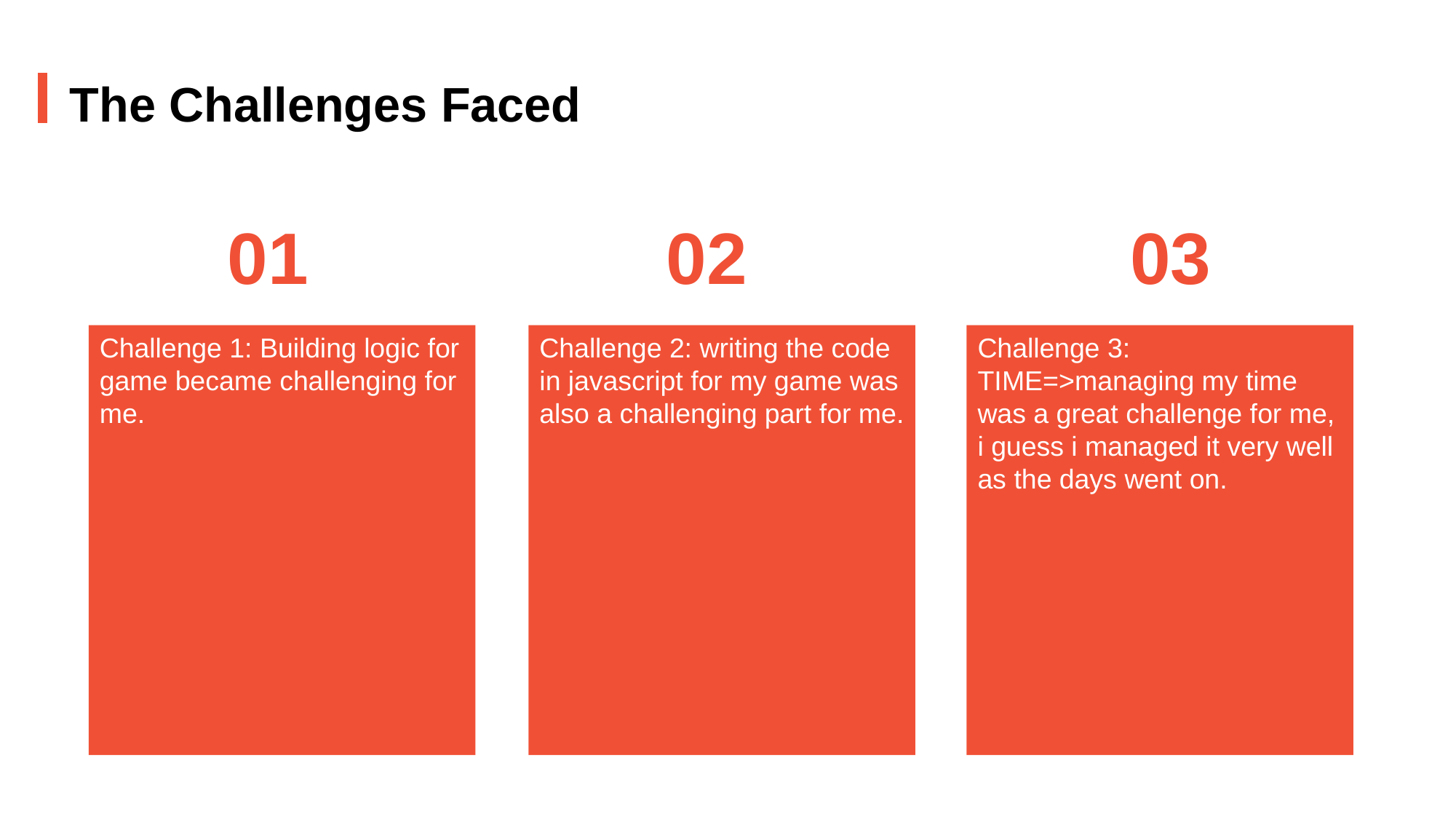

The Challenges Faced

01
02
03
Challenge 1: Building logic for game became challenging for me.
Challenge 2: writing the code in javascript for my game was also a challenging part for me.
Challenge 3: TIME=>managing my time was a great challenge for me, i guess i managed it very well as the days went on.